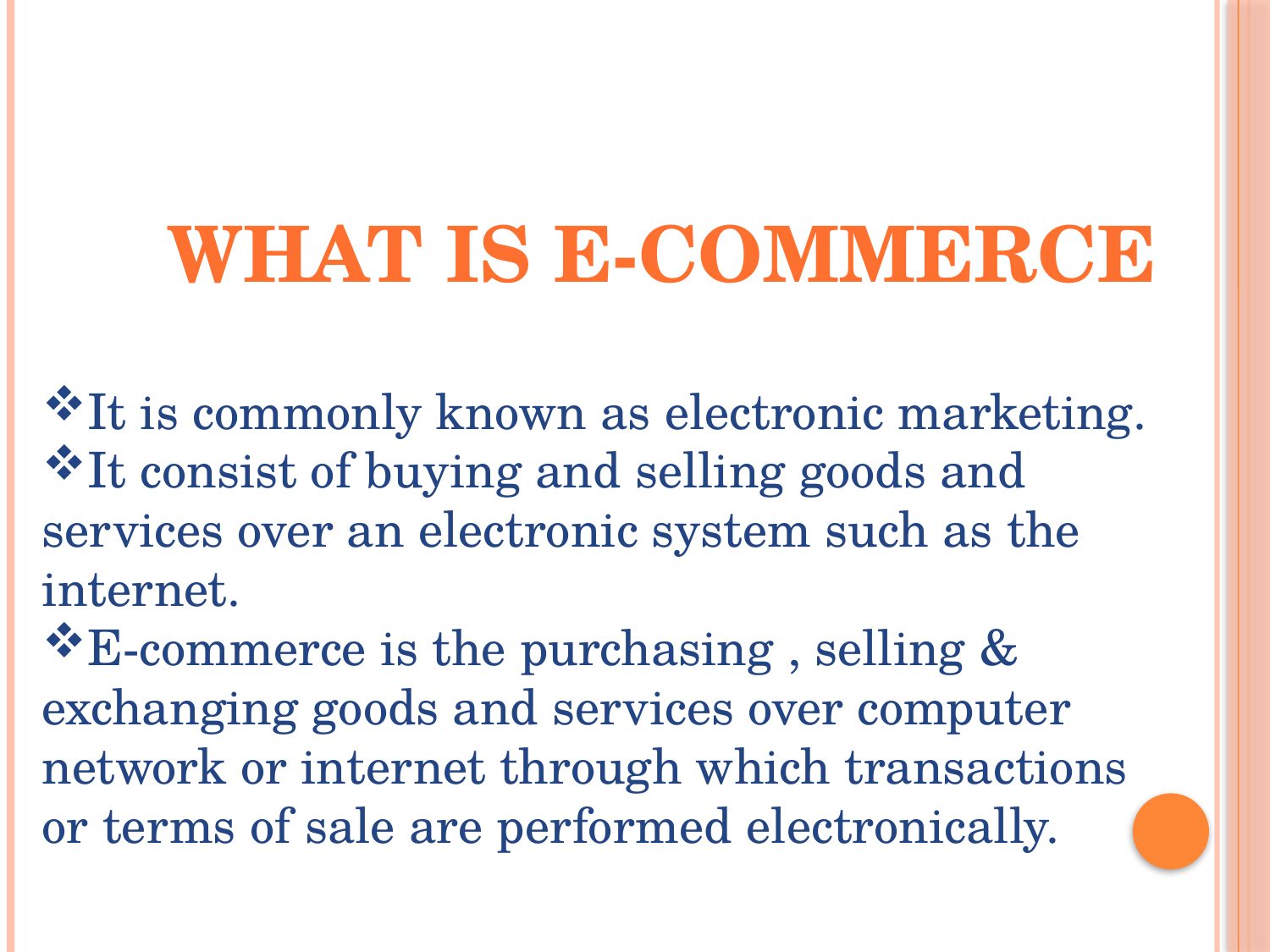

What is E-Commerce
It is commonly known as electronic marketing.
It consist of buying and selling goods and services over an electronic system such as the internet.
E-commerce is the purchasing , selling & exchanging goods and services over computer network or internet through which transactions or terms of sale are performed electronically.